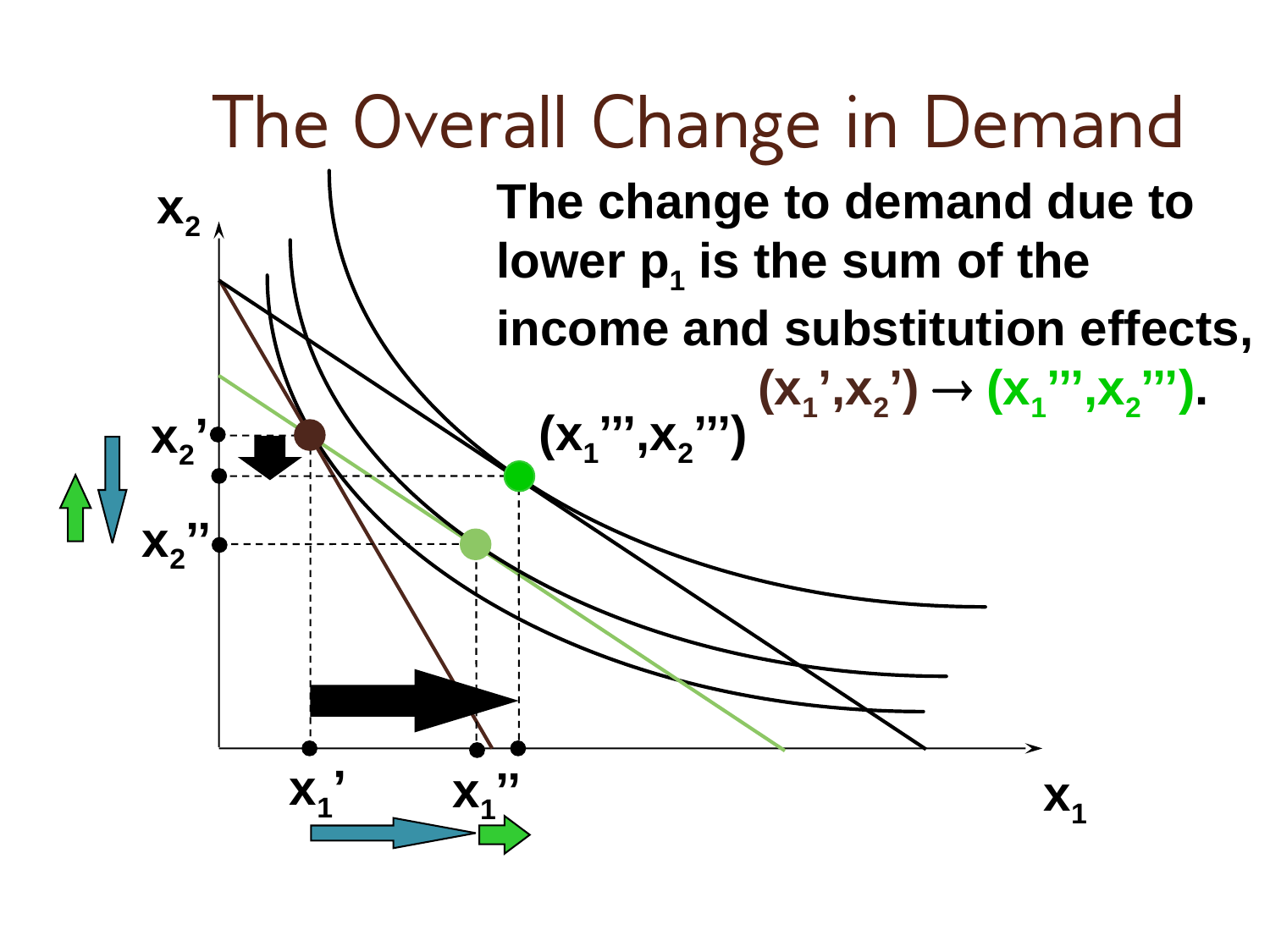

# The Overall Change in Demand
The change to demand due to
lower p1 is the sum of the
income and substitution effects,
                   (x1’,x2’) → (x1’’’,x2’’’).
x2

(x1’’’,x2’’’)
x2’

x2’’

x1’
x1’’
x1